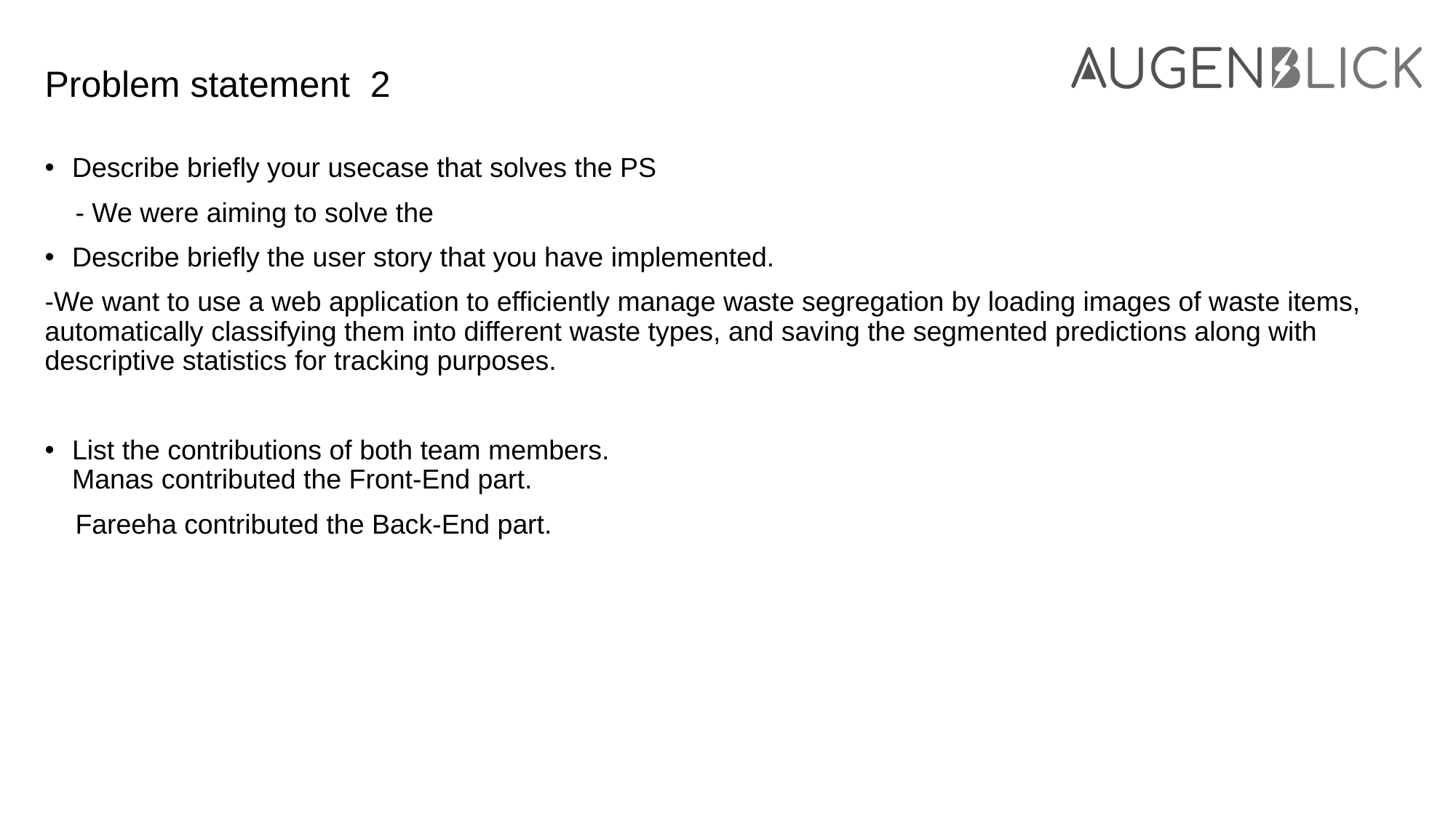

# Problem statement  2
Describe briefly your usecase that solves the PS
    - We were aiming to solve the
Describe briefly the user story that you have implemented.
-We want to use a web application to efficiently manage waste segregation by loading images of waste items, automatically classifying them into different waste types, and saving the segmented predictions along with descriptive statistics for tracking purposes.

List the contributions of both team members.
Manas contributed the Front-End part.
    Fareeha contributed the Back-End part.